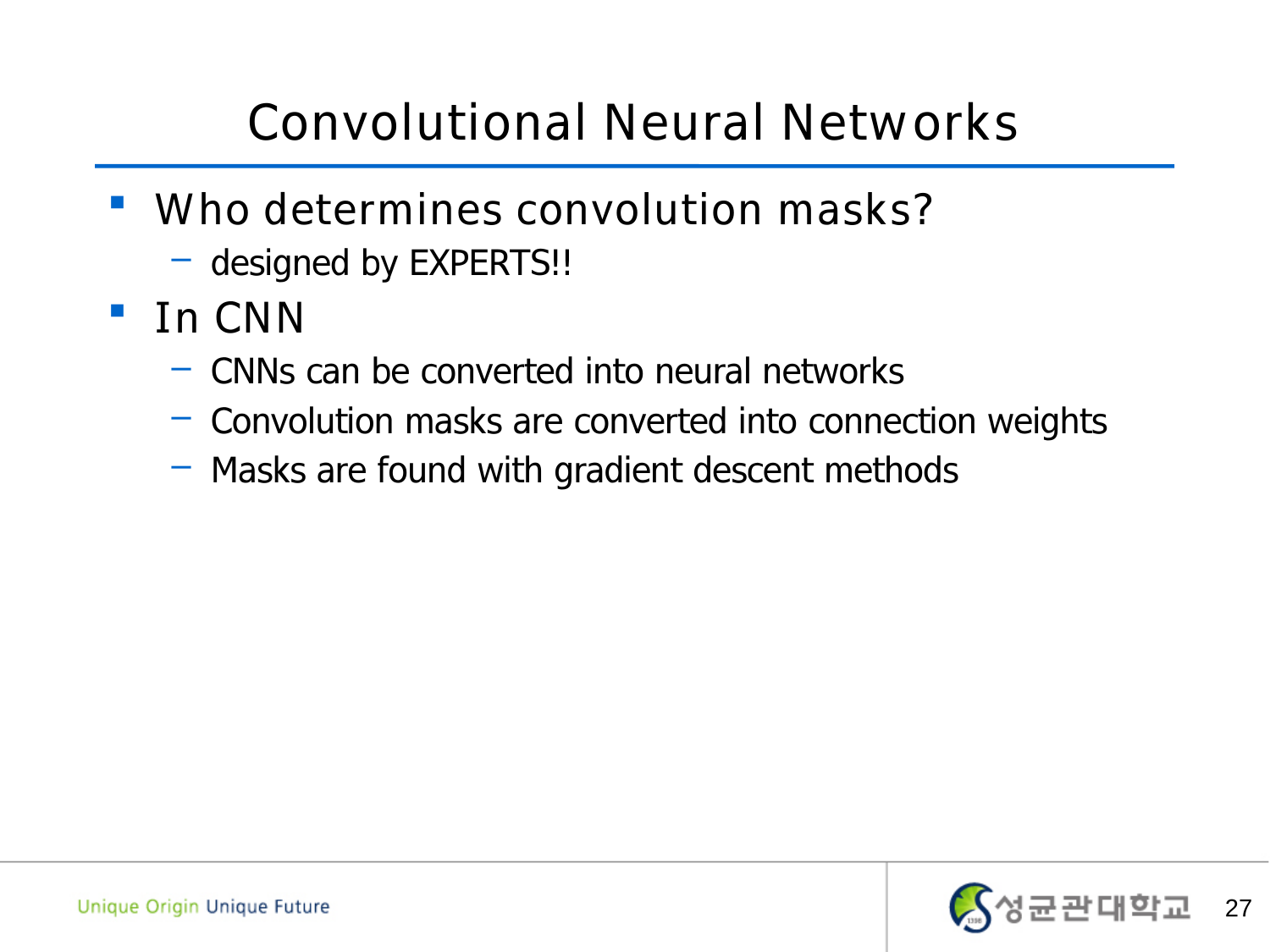

# Convolutional Neural Networks
Who determines convolution masks?
designed by EXPERTS!!
In CNN
CNNs can be converted into neural networks
Convolution masks are converted into connection weights
Masks are found with gradient descent methods

27